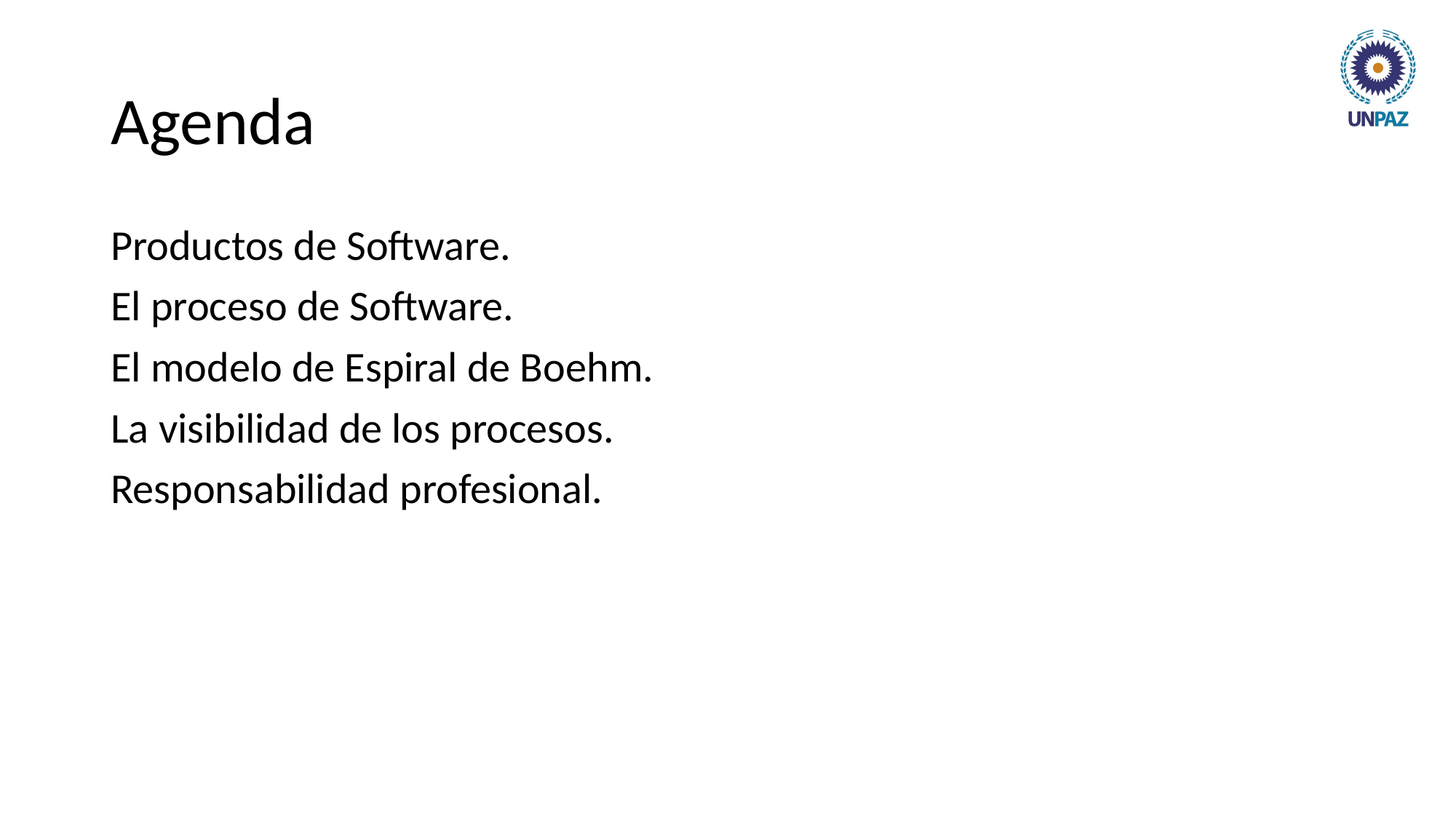

# Agenda
Productos de Software.
El proceso de Software.
El modelo de Espiral de Boehm.
La visibilidad de los procesos.
Responsabilidad profesional.